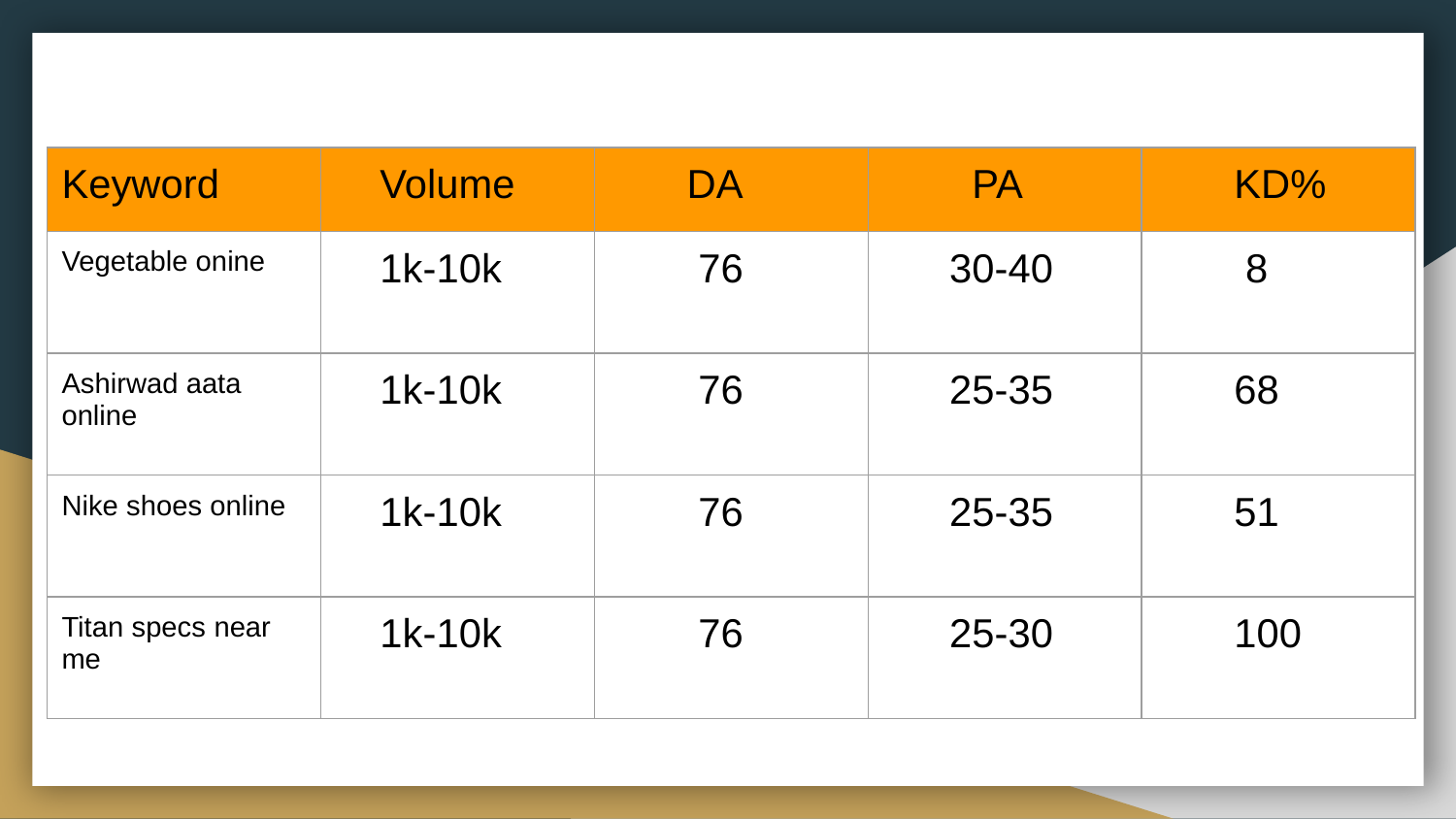

#
| Keyword | Volume | DA | PA | KD% |
| --- | --- | --- | --- | --- |
| Vegetable onine | 1k-10k | 76 | 30-40 | 8 |
| Ashirwad aata online | 1k-10k | 76 | 25-35 | 68 |
| Nike shoes online | 1k-10k | 76 | 25-35 | 51 |
| Titan specs near me | 1k-10k | 76 | 25-30 | 100 |